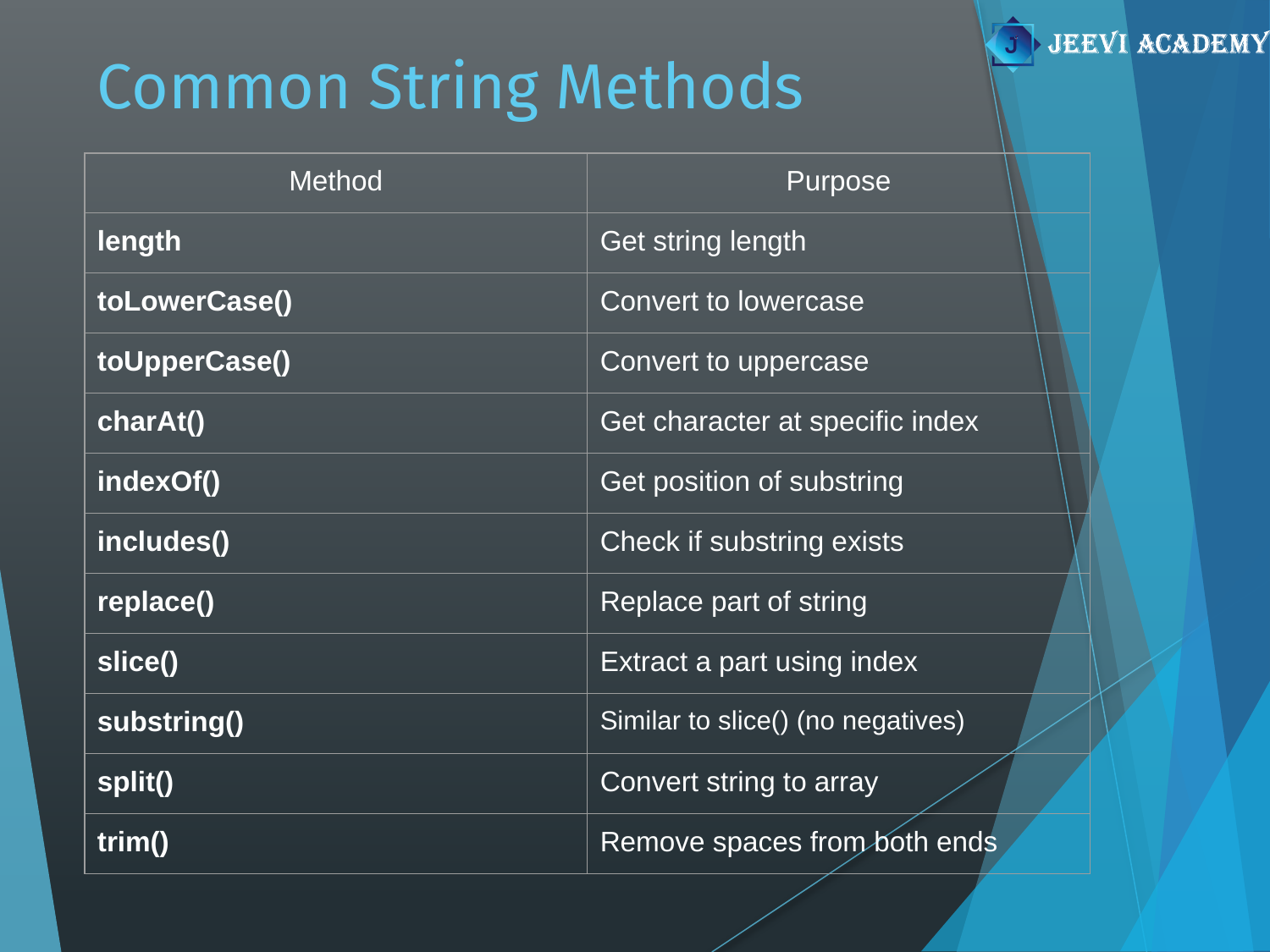

# Common String Methods
| Method | Purpose |
| --- | --- |
| length | Get string length |
| toLowerCase() | Convert to lowercase |
| toUpperCase() | Convert to uppercase |
| charAt() | Get character at specific index |
| indexOf() | Get position of substring |
| includes() | Check if substring exists |
| replace() | Replace part of string |
| slice() | Extract a part using index |
| substring() | Similar to slice() (no negatives) |
| split() | Convert string to array |
| trim() | Remove spaces from both ends |